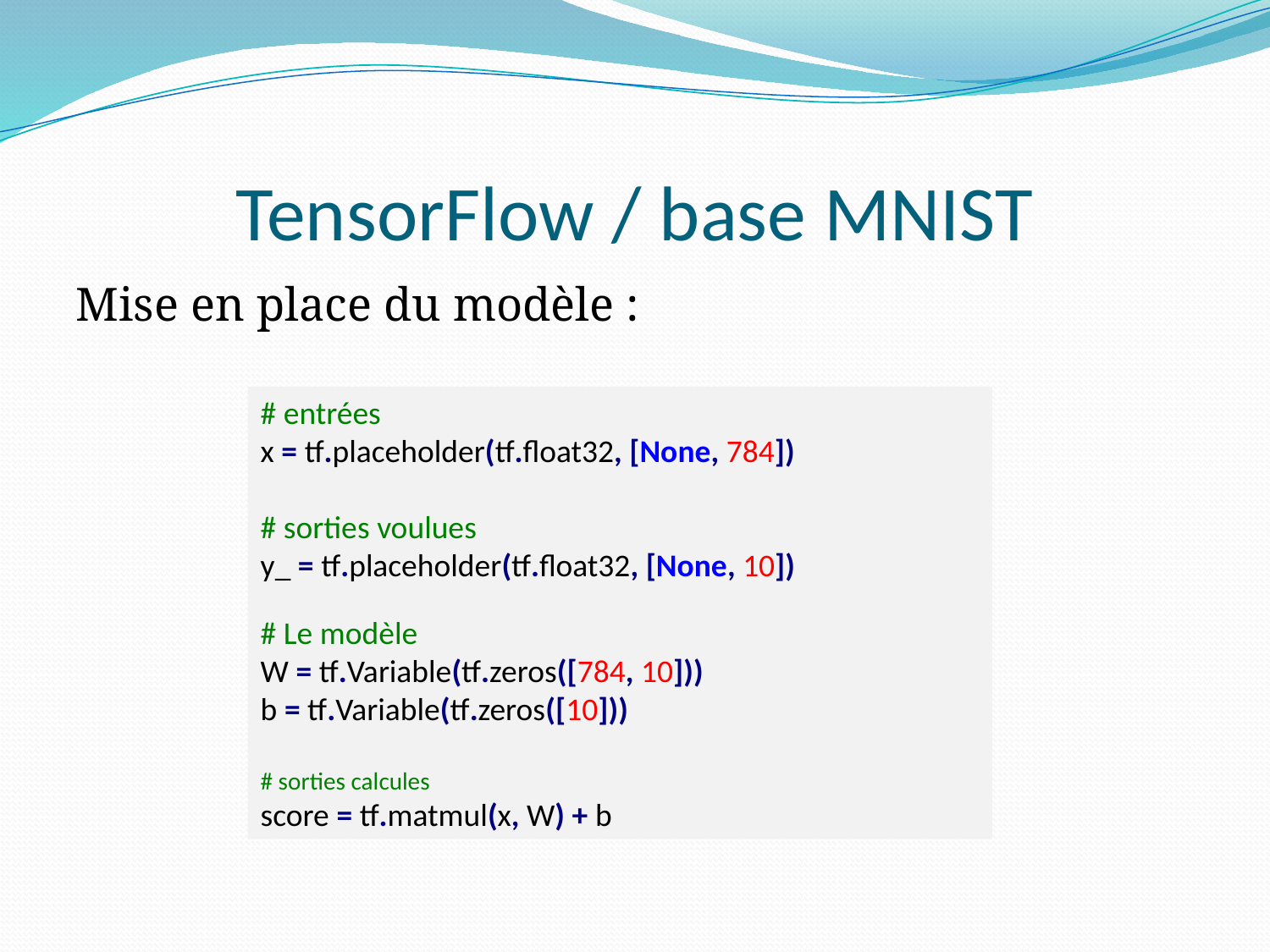

# TensorFlow / base MNIST

Mise en place du modèle :
# entrées
x = tf.placeholder(tf.float32, [None, 784])

# sorties voulues
y_ = tf.placeholder(tf.float32, [None, 10])

# Le modèle
W = tf.Variable(tf.zeros([784, 10]))
b = tf.Variable(tf.zeros([10]))

# sorties calcules
score = tf.matmul(x, W) + b